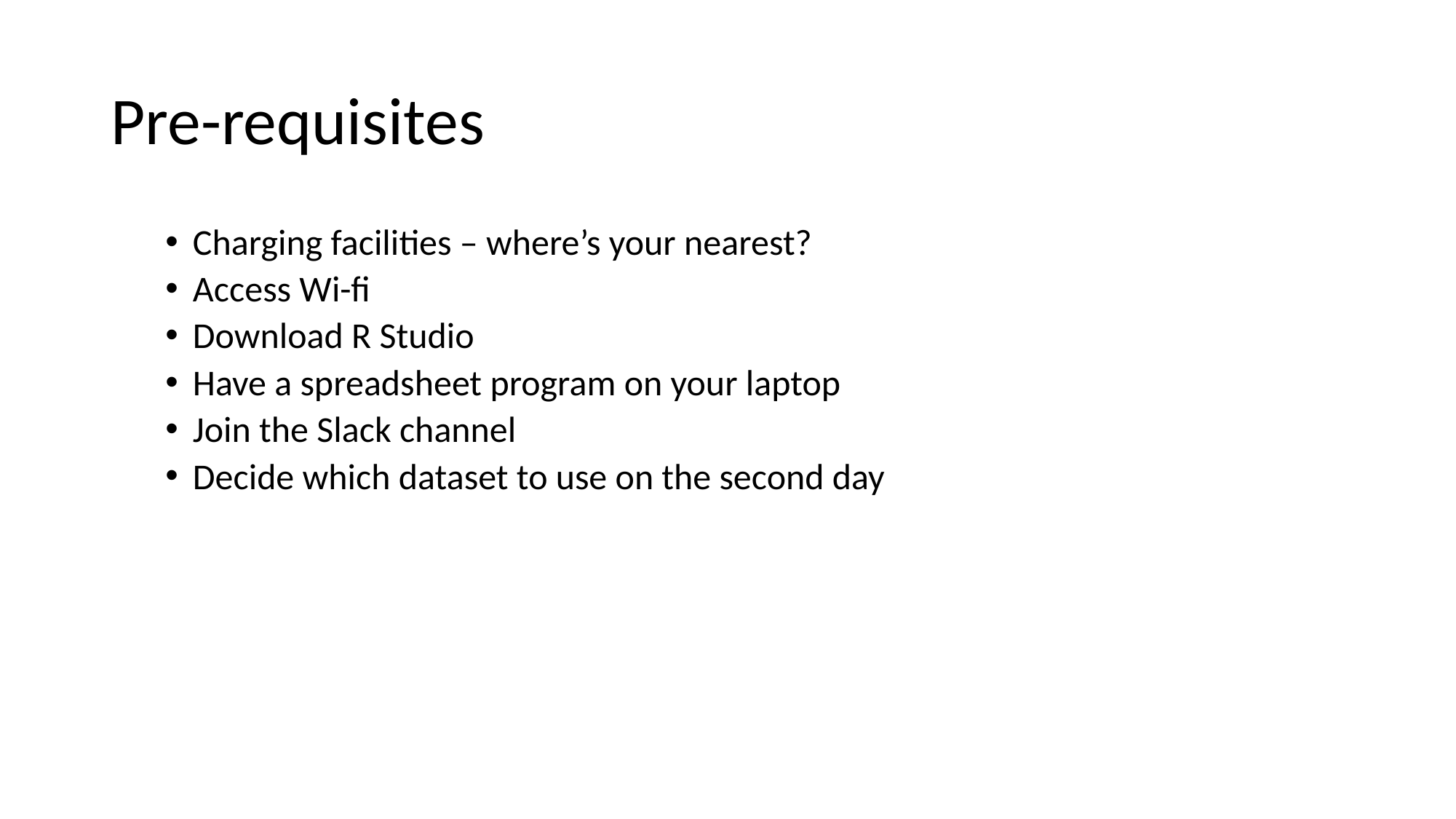

# Pre-requisites
Charging facilities – where’s your nearest?
Access Wi-fi
Download R Studio
Have a spreadsheet program on your laptop
Join the Slack channel
Decide which dataset to use on the second day